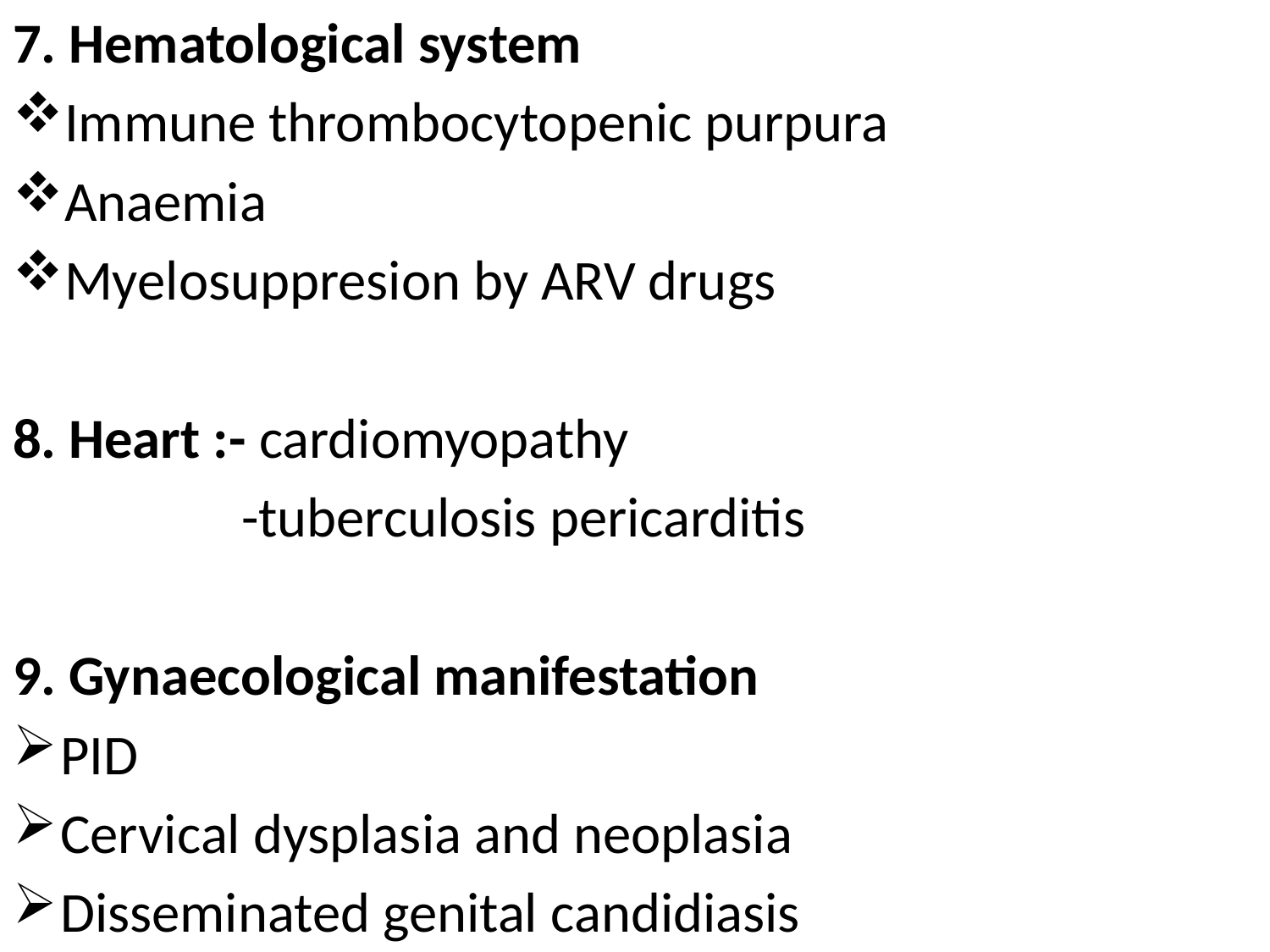

7. Hematological system
Immune thrombocytopenic purpura
Anaemia
Myelosuppresion by ARV drugs

8. Heart :- cardiomyopathy
                  -tuberculosis pericarditis

9. Gynaecological manifestation
PID
Cervical dysplasia and neoplasia
Disseminated genital candidiasis